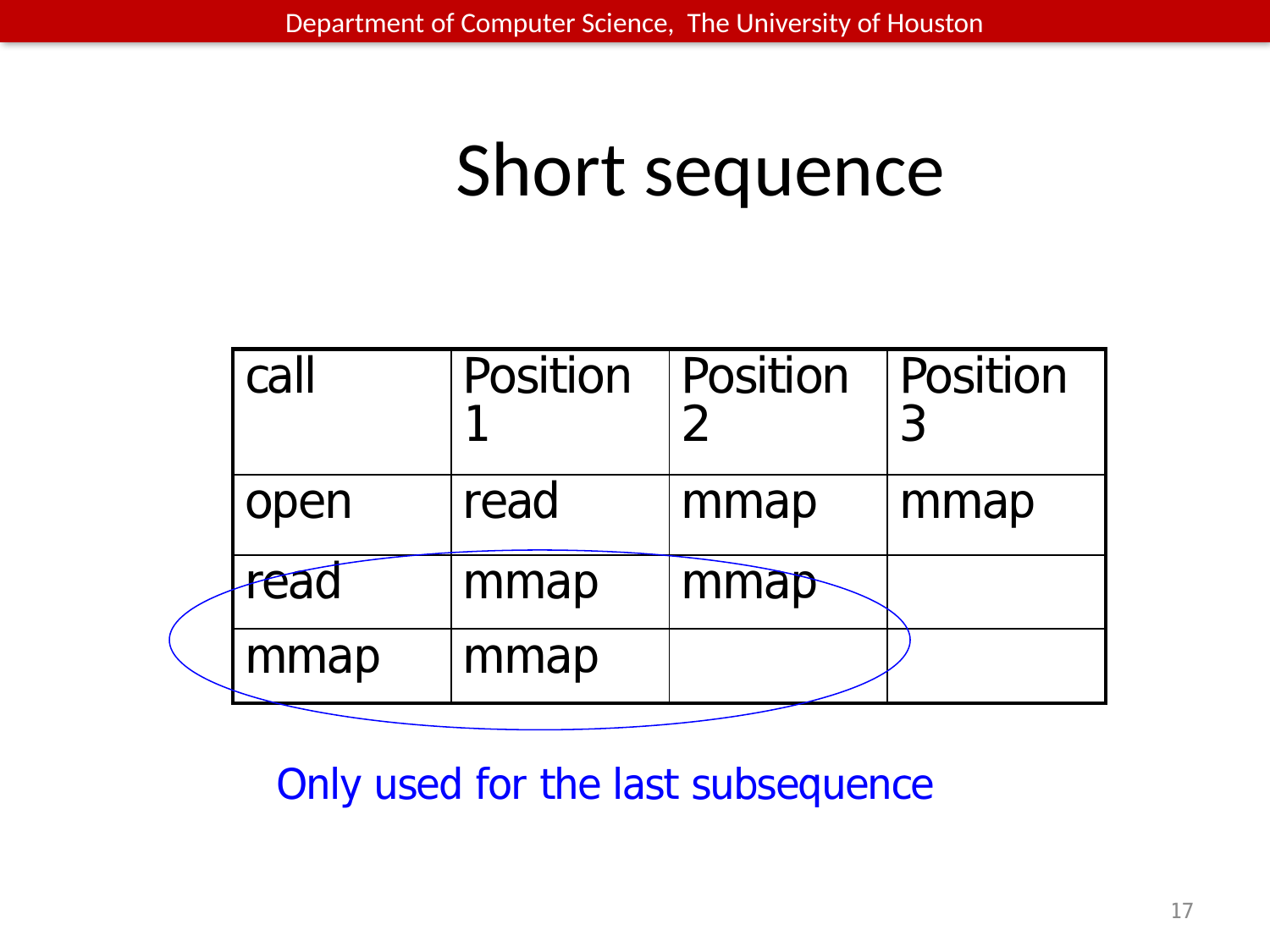

# Short sequence
| call | Position 1 | Position 2 | Position 3 |
| --- | --- | --- | --- |
| open | read | mmap | mmap |
| read | mmap | mmap |  |
| mmap | mmap |  |  |

Only used for the last subsequence
17